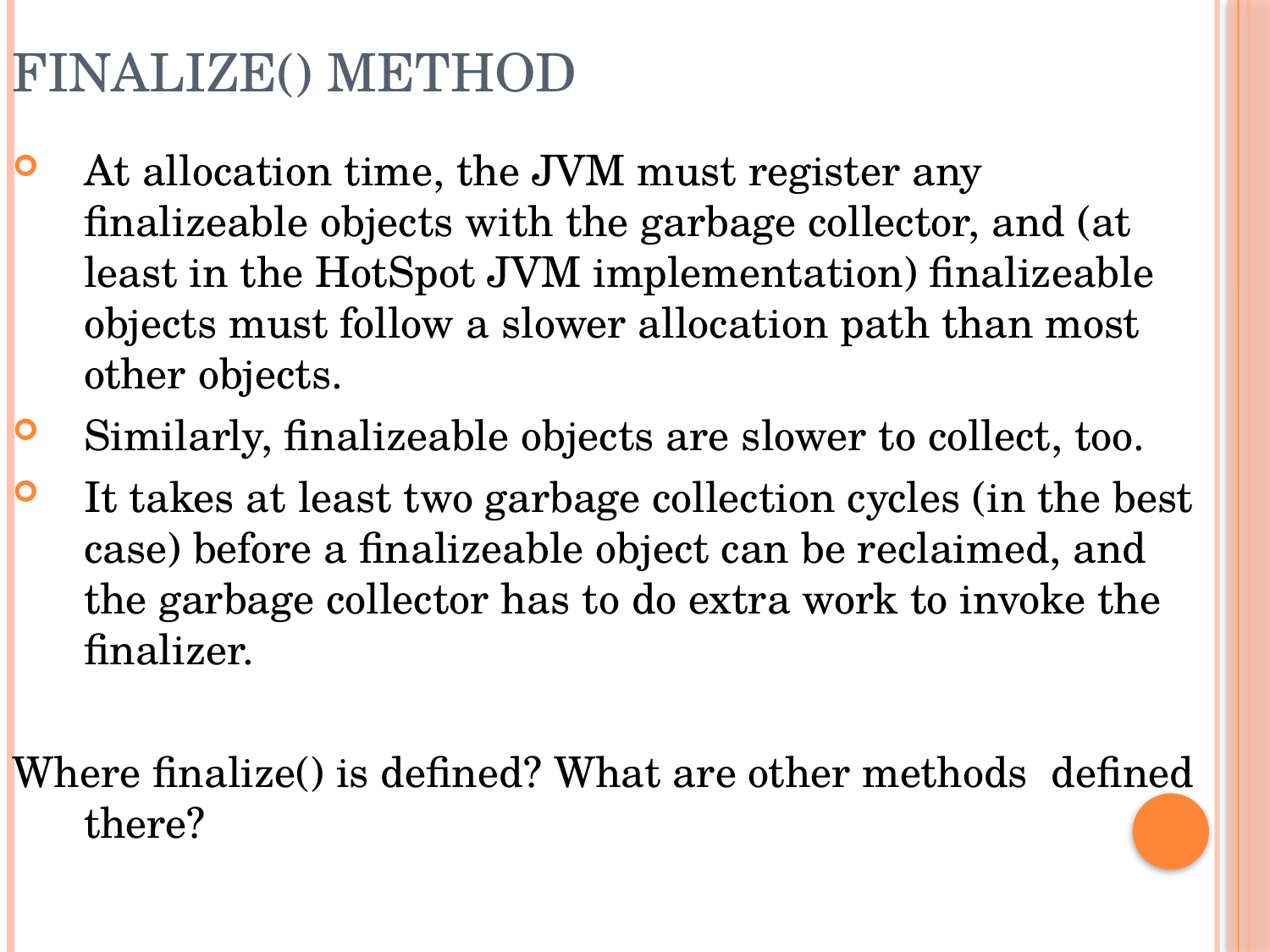

finalize() method
At allocation time, the JVM must register any finalizeable objects with the garbage collector, and (at least in the HotSpot JVM implementation) finalizeable objects must follow a slower allocation path than most other objects.
Similarly, finalizeable objects are slower to collect, too.
It takes at least two garbage collection cycles (in the best case) before a finalizeable object can be reclaimed, and the garbage collector has to do extra work to invoke the finalizer.

Where finalize() is defined? What are other methods  defined there?